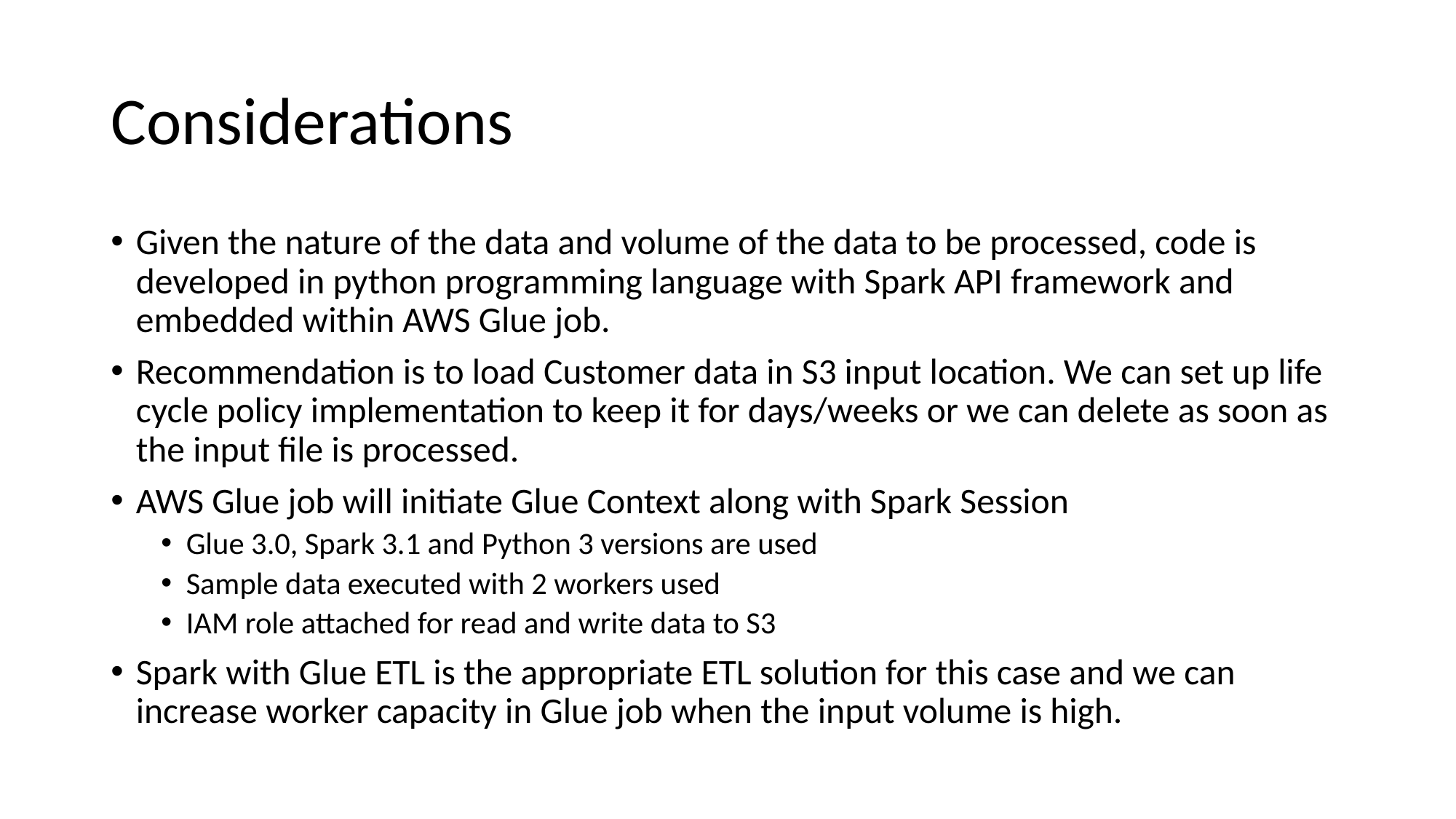

# Considerations
Given the nature of the data and volume of the data to be processed, code is developed in python programming language with Spark API framework and embedded within AWS Glue job.
Recommendation is to load Customer data in S3 input location. We can set up life cycle policy implementation to keep it for days/weeks or we can delete as soon as the input file is processed.
AWS Glue job will initiate Glue Context along with Spark Session
Glue 3.0, Spark 3.1 and Python 3 versions are used
Sample data executed with 2 workers used
IAM role attached for read and write data to S3
Spark with Glue ETL is the appropriate ETL solution for this case and we can increase worker capacity in Glue job when the input volume is high.